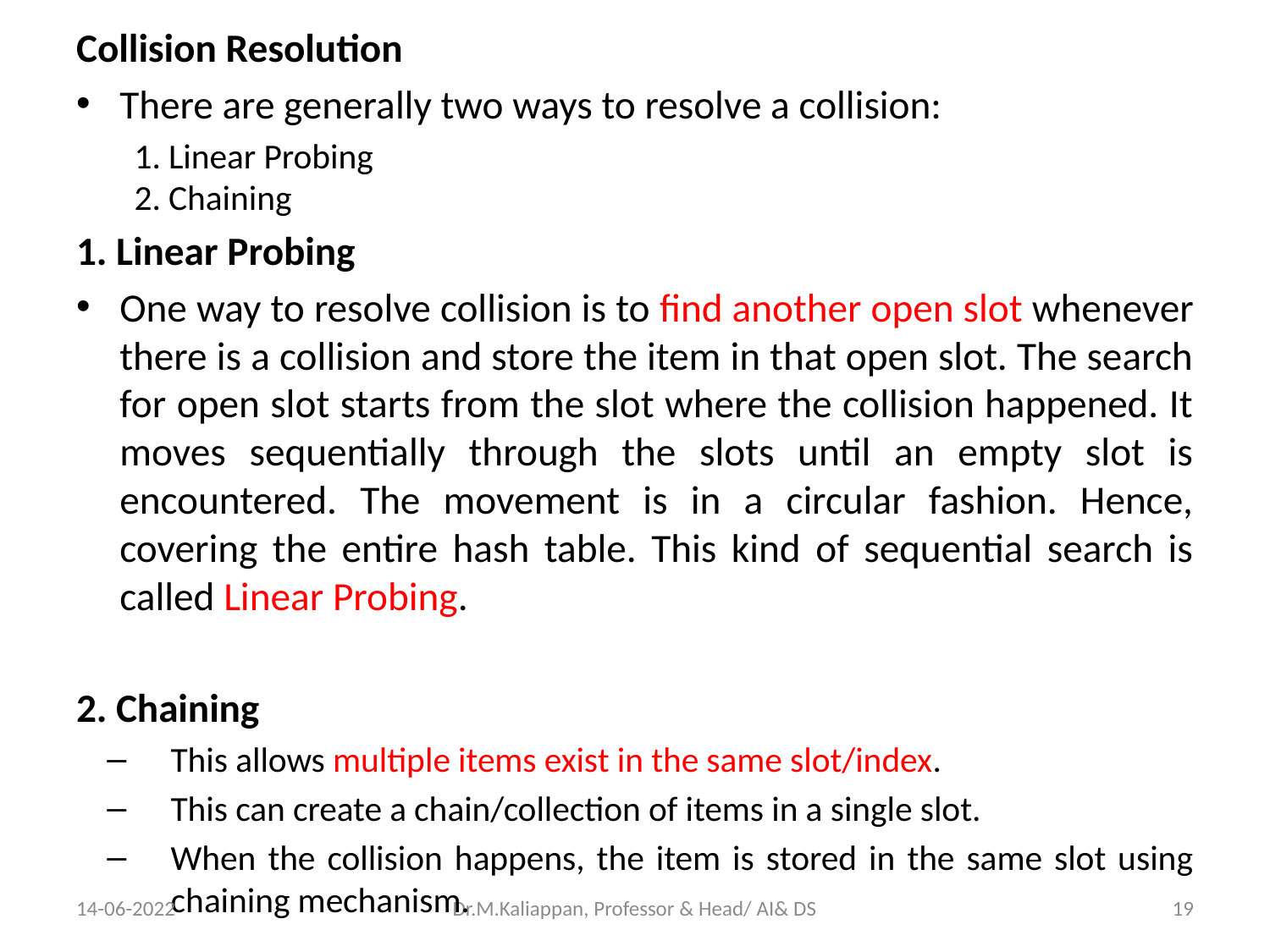

Collision Resolution
There are generally two ways to resolve a collision:
1. Linear Probing
2. Chaining
1. Linear Probing
One way to resolve collision is to find another open slot whenever there is a collision and store the item in that open slot. The search for open slot starts from the slot where the collision happened. It moves sequentially through the slots until an empty slot is encountered. The movement is in a circular fashion. Hence, covering the entire hash table. This kind of sequential search is called Linear Probing.

2. Chaining
This allows multiple items exist in the same slot/index.
This can create a chain/collection of items in a single slot.
When the collision happens, the item is stored in the same slot using chaining mechanism.

14-06-2022
Dr.M.Kaliappan, Professor & Head/ AI& DS
19